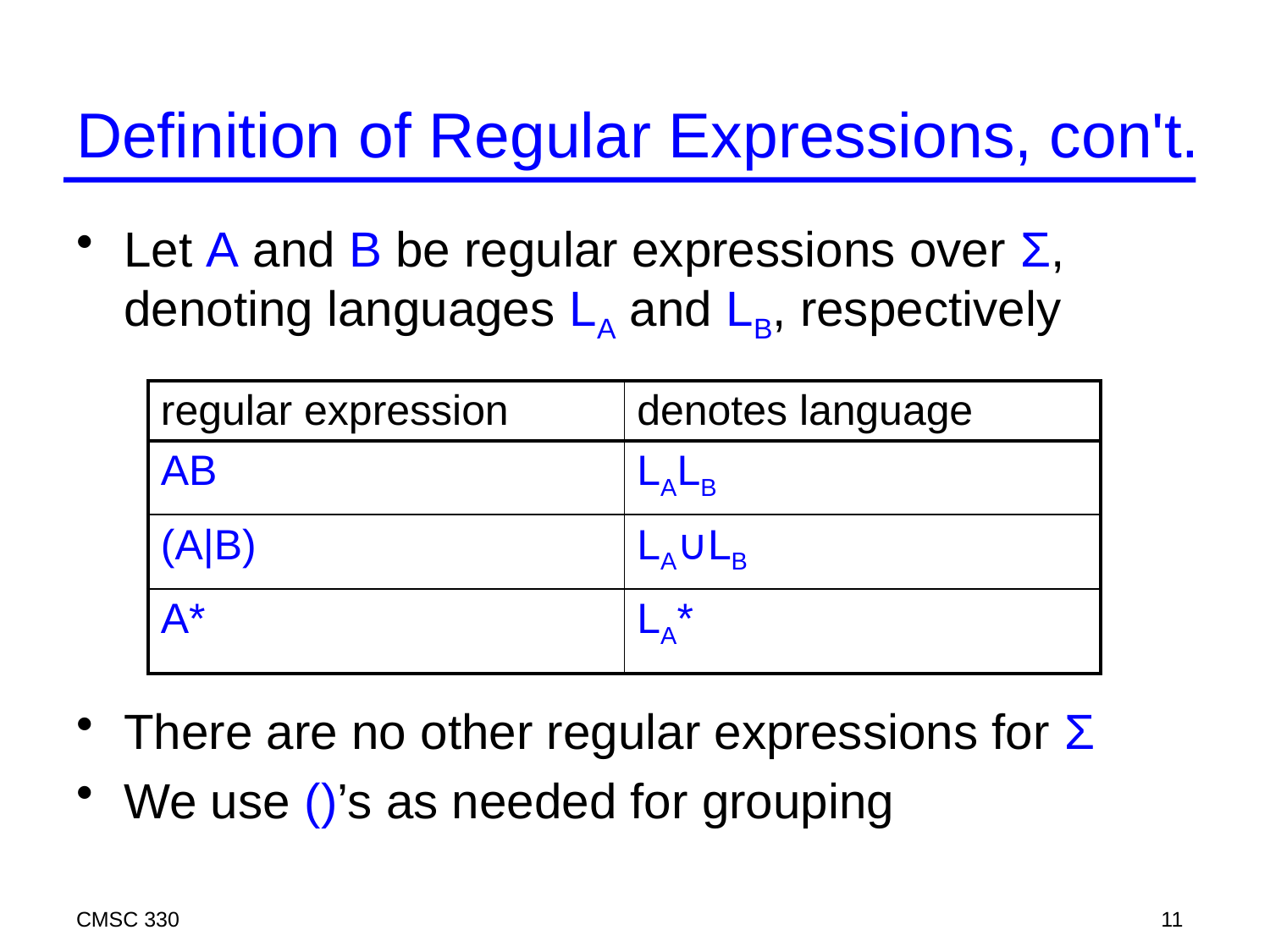

# Definition of Regular Expressions, con't.
Let A and B be regular expressions over Σ, denoting languages LA and LB, respectively

There are no other regular expressions for Σ
We use ()’s as needed for grouping

| regular expression | denotes language |
| --- | --- |
| AB | LALB |
| (A|B) | LA∪LB |
| A\* | LA\* |
CMSC 330
11